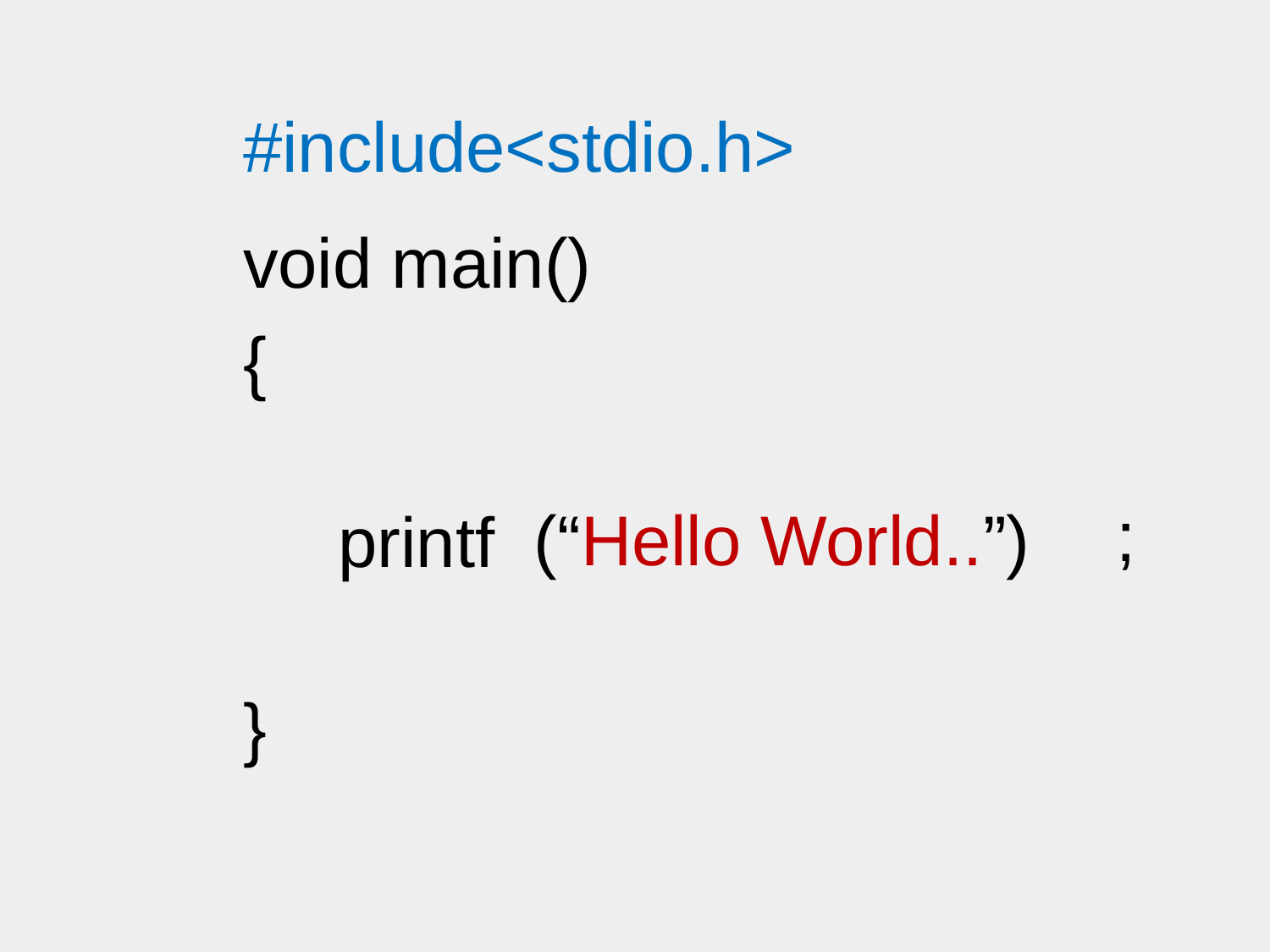

#include<stdio.h>
void main()
{
;
(“Hello World..”)
printf
}